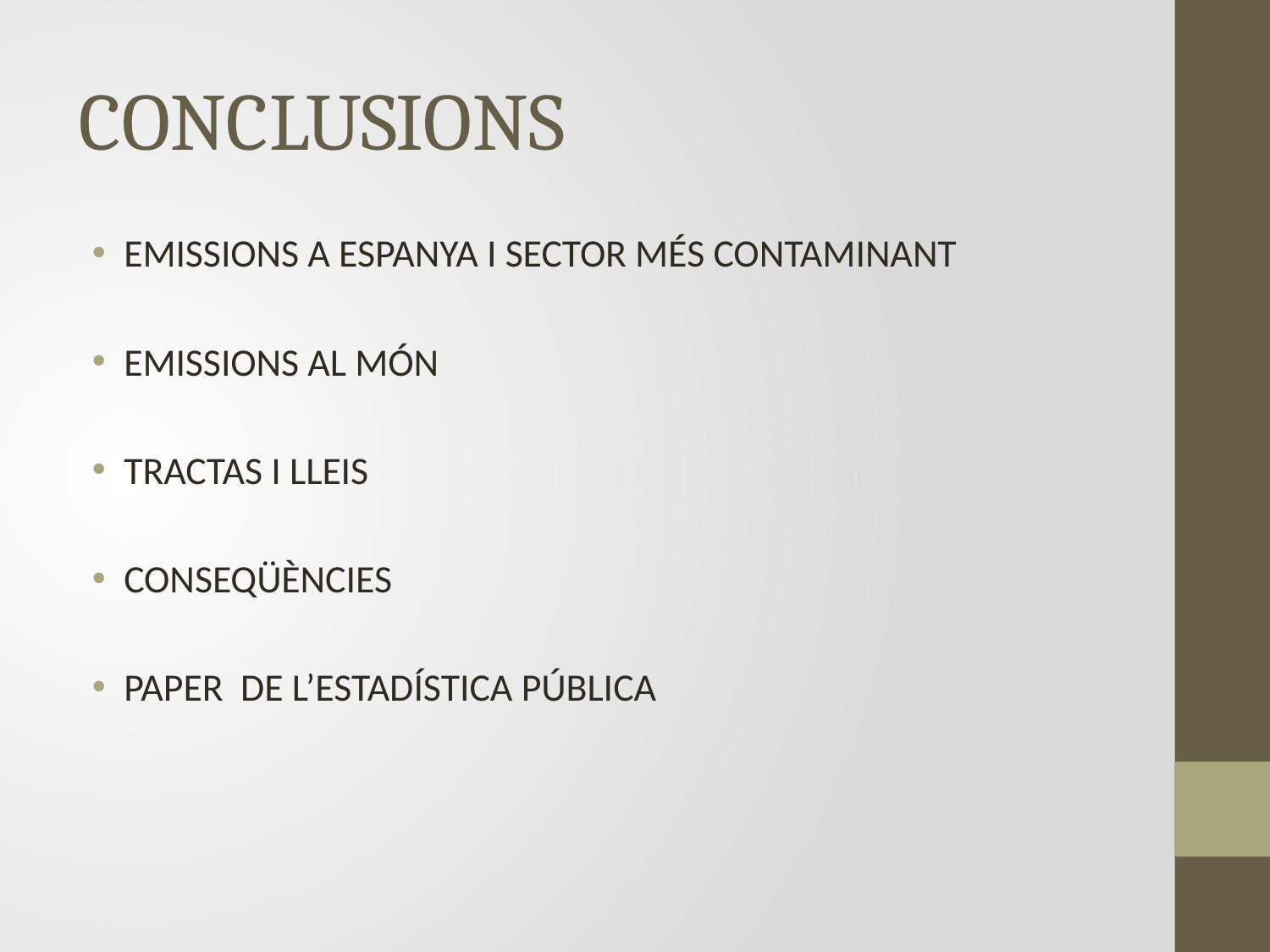

# CONCLUSIONS
EMISSIONS A ESPANYA I SECTOR MÉS CONTAMINANT

EMISSIONS AL MÓN

TRACTAS I LLEIS

CONSEQÜÈNCIES

PAPER  DE L’ESTADÍSTICA PÚBLICA